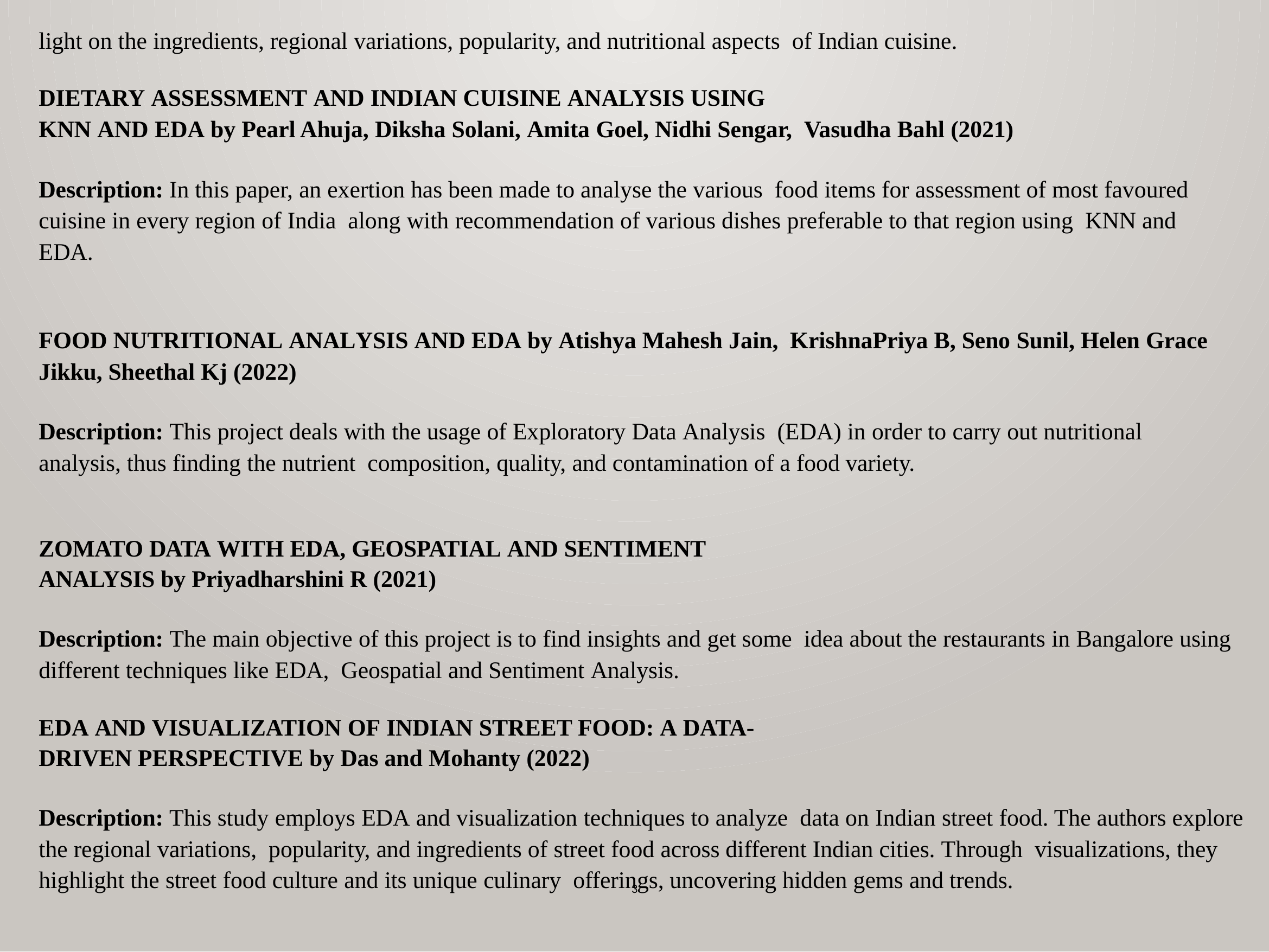

light on the ingredients, regional variations, popularity, and nutritional aspects  of Indian cuisine.

DIETARY ASSESSMENT AND INDIAN CUISINE ANALYSIS USING
KNN AND EDA by Pearl Ahuja, Diksha Solani, Amita Goel, Nidhi Sengar,  Vasudha Bahl (2021)

Description: In this paper, an exertion has been made to analyse the various  food items for assessment of most favoured cuisine in every region of India  along with recommendation of various dishes preferable to that region using  KNN and EDA.

FOOD NUTRITIONAL ANALYSIS AND EDA by Atishya Mahesh Jain,  KrishnaPriya B, Seno Sunil, Helen Grace Jikku, Sheethal Kj (2022)

Description: This project deals with the usage of Exploratory Data Analysis  (EDA) in order to carry out nutritional analysis, thus finding the nutrient  composition, quality, and contamination of a food variety.

ZOMATO DATA WITH EDA, GEOSPATIAL AND SENTIMENT
ANALYSIS by Priyadharshini R (2021)

Description: The main objective of this project is to find insights and get some  idea about the restaurants in Bangalore using different techniques like EDA,  Geospatial and Sentiment Analysis.

EDA AND VISUALIZATION OF INDIAN STREET FOOD: A DATA-
DRIVEN PERSPECTIVE by Das and Mohanty (2022)

Description: This study employs EDA and visualization techniques to analyze  data on Indian street food. The authors explore the regional variations,  popularity, and ingredients of street food across different Indian cities. Through  visualizations, they highlight the street food culture and its unique culinary  offerings, uncovering hidden gems and trends.
3